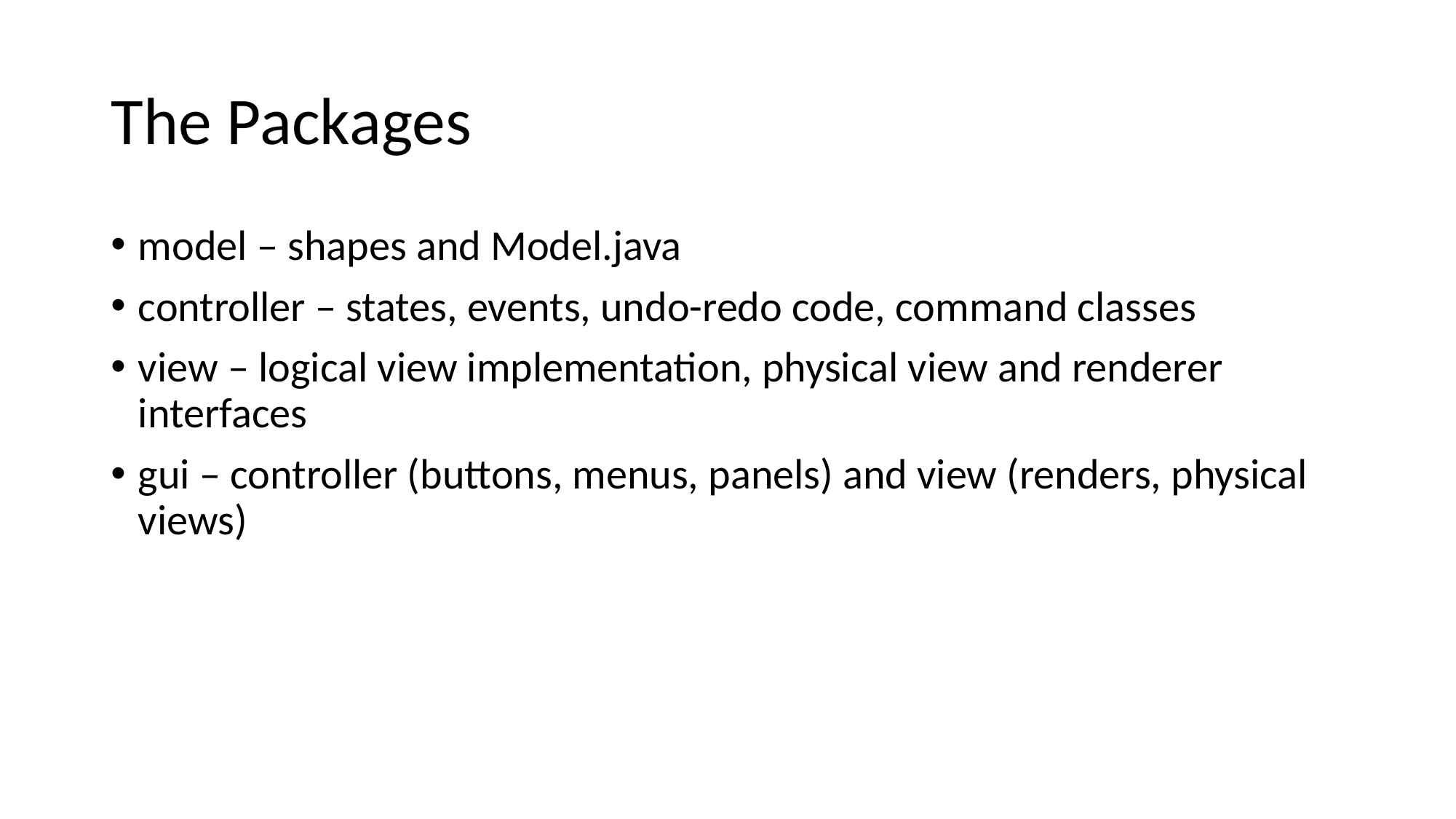

# The Packages
model – shapes and Model.java
controller – states, events, undo-redo code, command classes
view – logical view implementation, physical view and renderer interfaces
gui – controller (buttons, menus, panels) and view (renders, physical views)